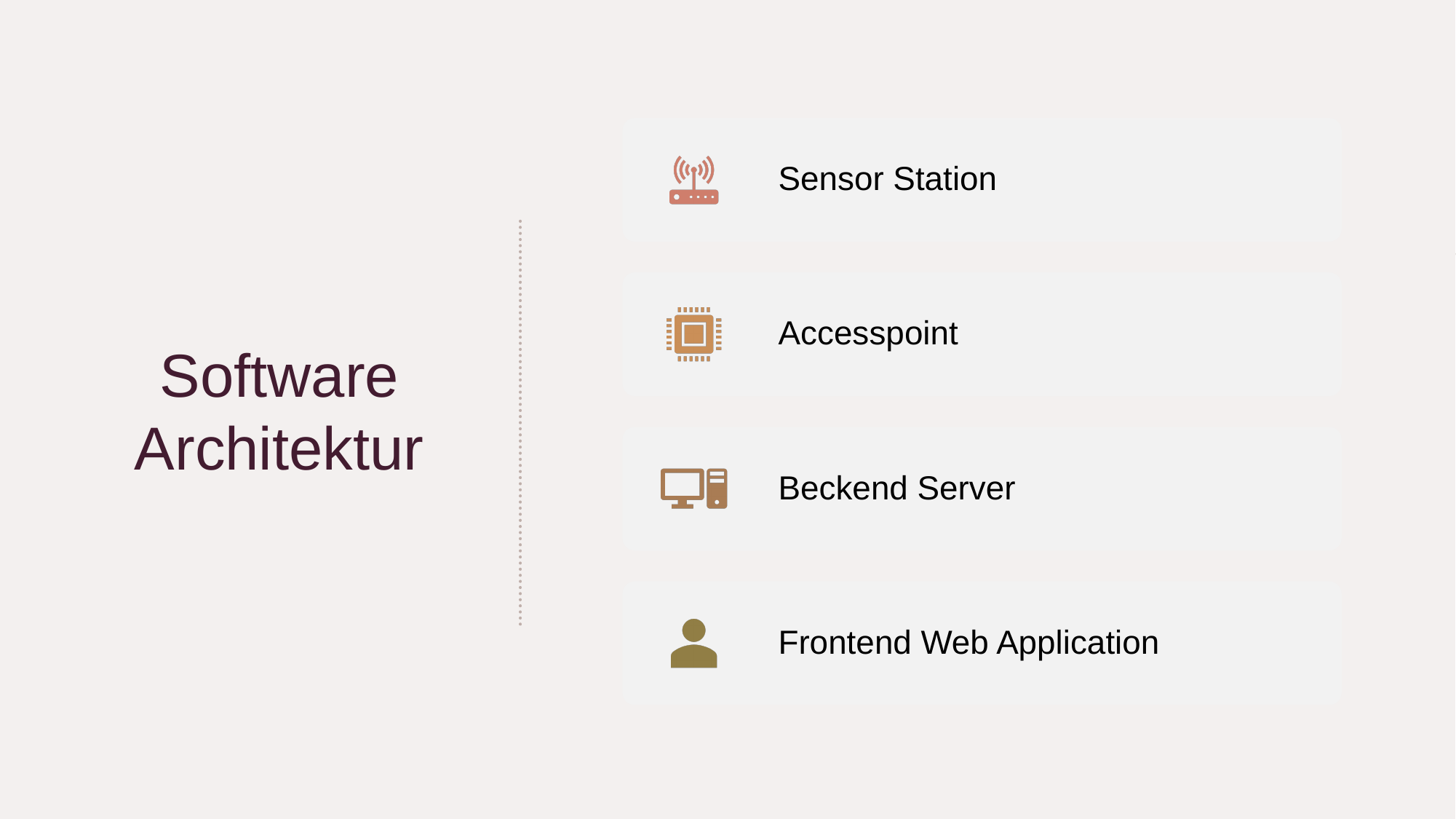

Sensor Station
Accesspoint
Beckend Server
Frontend Web Application
# Software Architektur